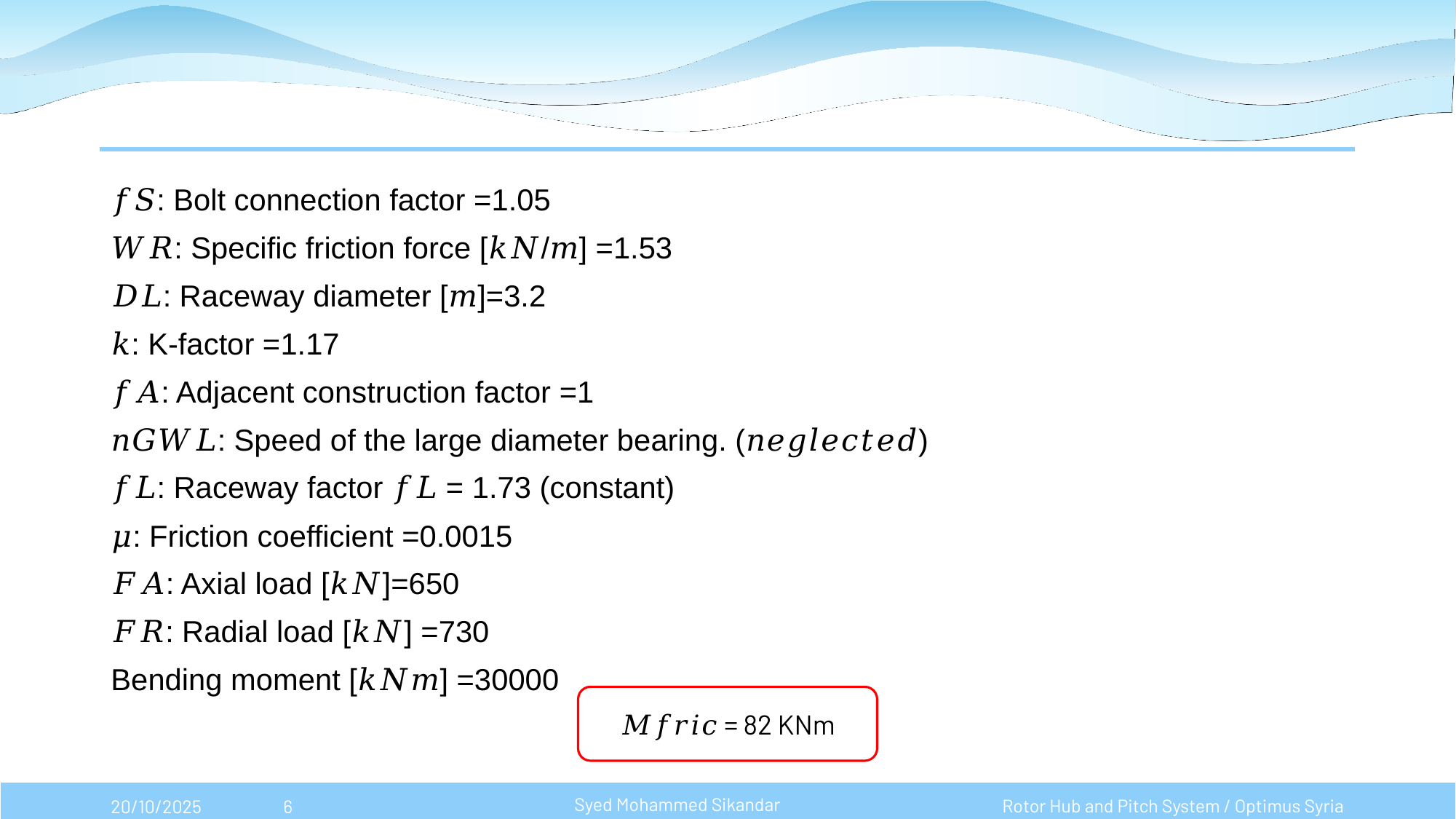

𝑓𝑆: Bolt connection factor =1.05
𝑊𝑅: Specific friction force [𝑘𝑁/𝑚] =1.53
𝐷𝐿: Raceway diameter [𝑚]=3.2
𝑘: K-factor =1.17
𝑓𝐴: Adjacent construction factor =1
𝑛𝐺𝑊𝐿: Speed of the large diameter bearing. (𝑛𝑒𝑔𝑙𝑒𝑐𝑡𝑒𝑑)
𝑓𝐿: Raceway factor 𝑓𝐿 = 1.73 (constant)
𝜇: Friction coefficient =0.0015
𝐹𝐴: Axial load [𝑘𝑁]=650
𝐹𝑅: Radial load [𝑘𝑁] =730
Bending moment [𝑘𝑁𝑚] =30000

𝑀𝑓𝑟𝑖𝑐 = 82 KNm
Syed Mohammed Sikandar
Rotor Hub and Pitch System / Optimus Syria
20/10/2025
6